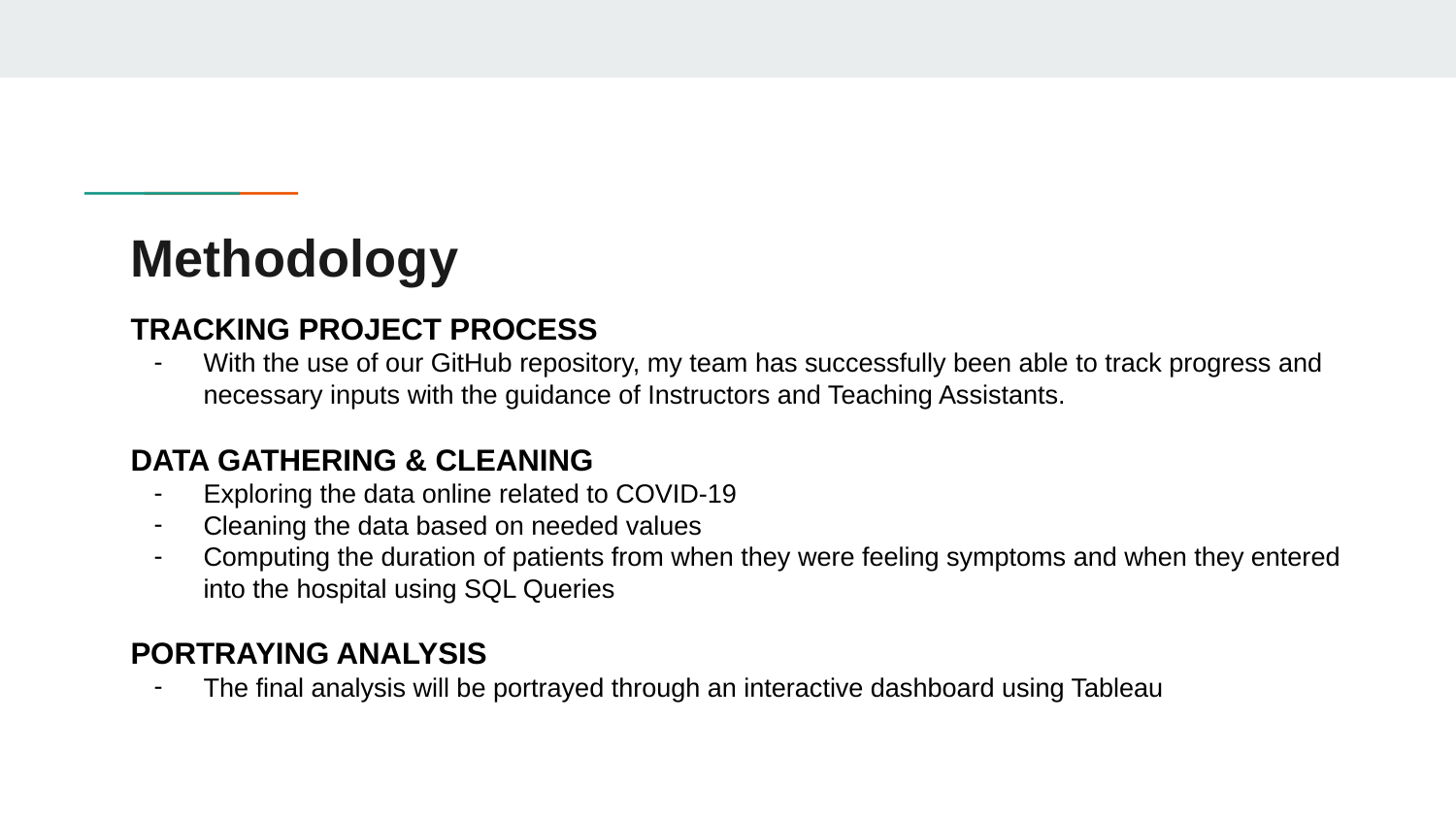

# Methodology
TRACKING PROJECT PROCESS
With the use of our GitHub repository, my team has successfully been able to track progress and necessary inputs with the guidance of Instructors and Teaching Assistants.

DATA GATHERING & CLEANING
Exploring the data online related to COVID-19
Cleaning the data based on needed values
Computing the duration of patients from when they were feeling symptoms and when they entered into the hospital using SQL Queries

PORTRAYING ANALYSIS
The final analysis will be portrayed through an interactive dashboard using Tableau